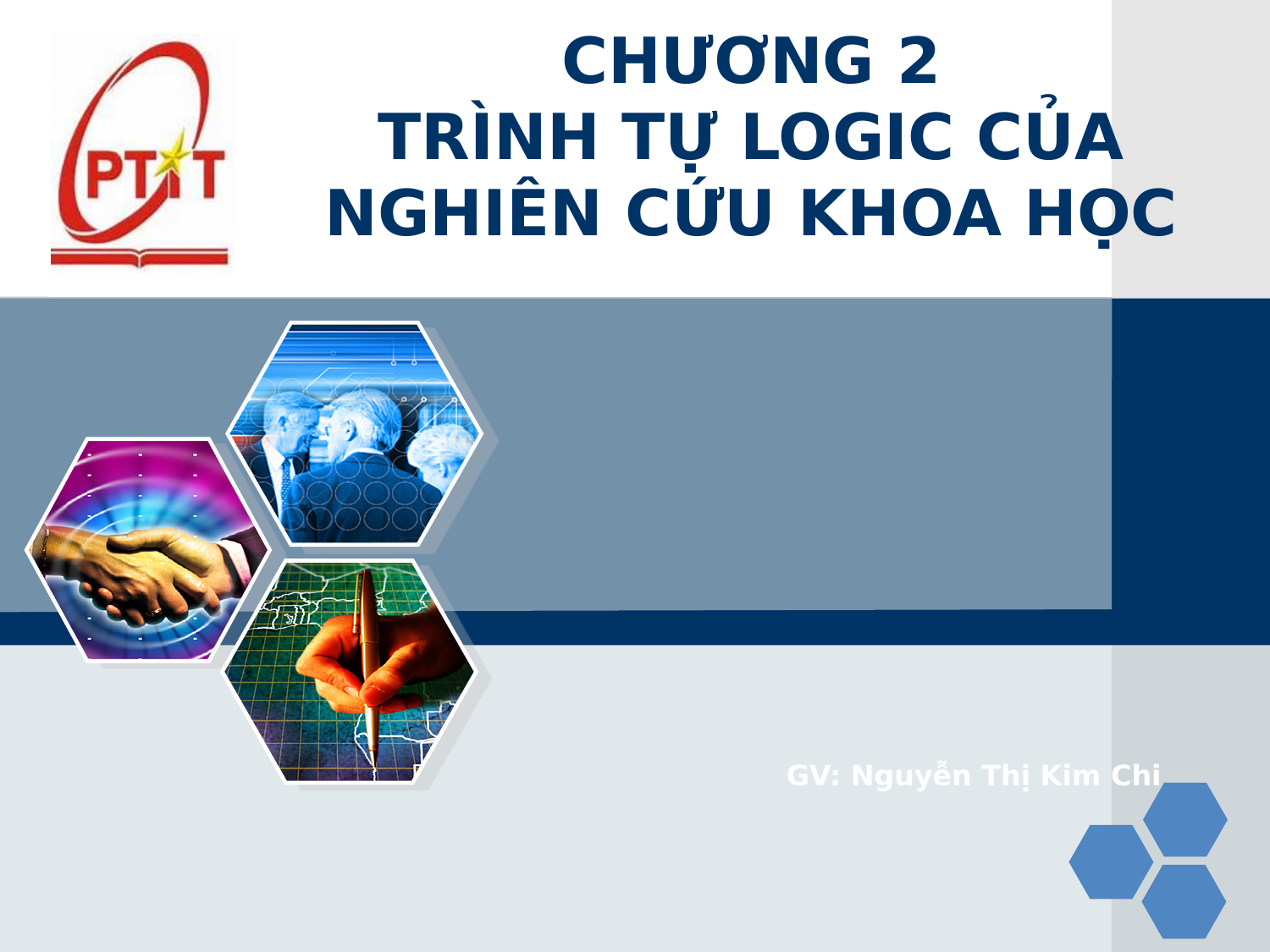

# CHƯƠNG 2 TRÌNH TỰ LOGIC CỦA NGHIÊN CỨU KHOA HỌC
GV: Nguyễn Thị Kim Chi